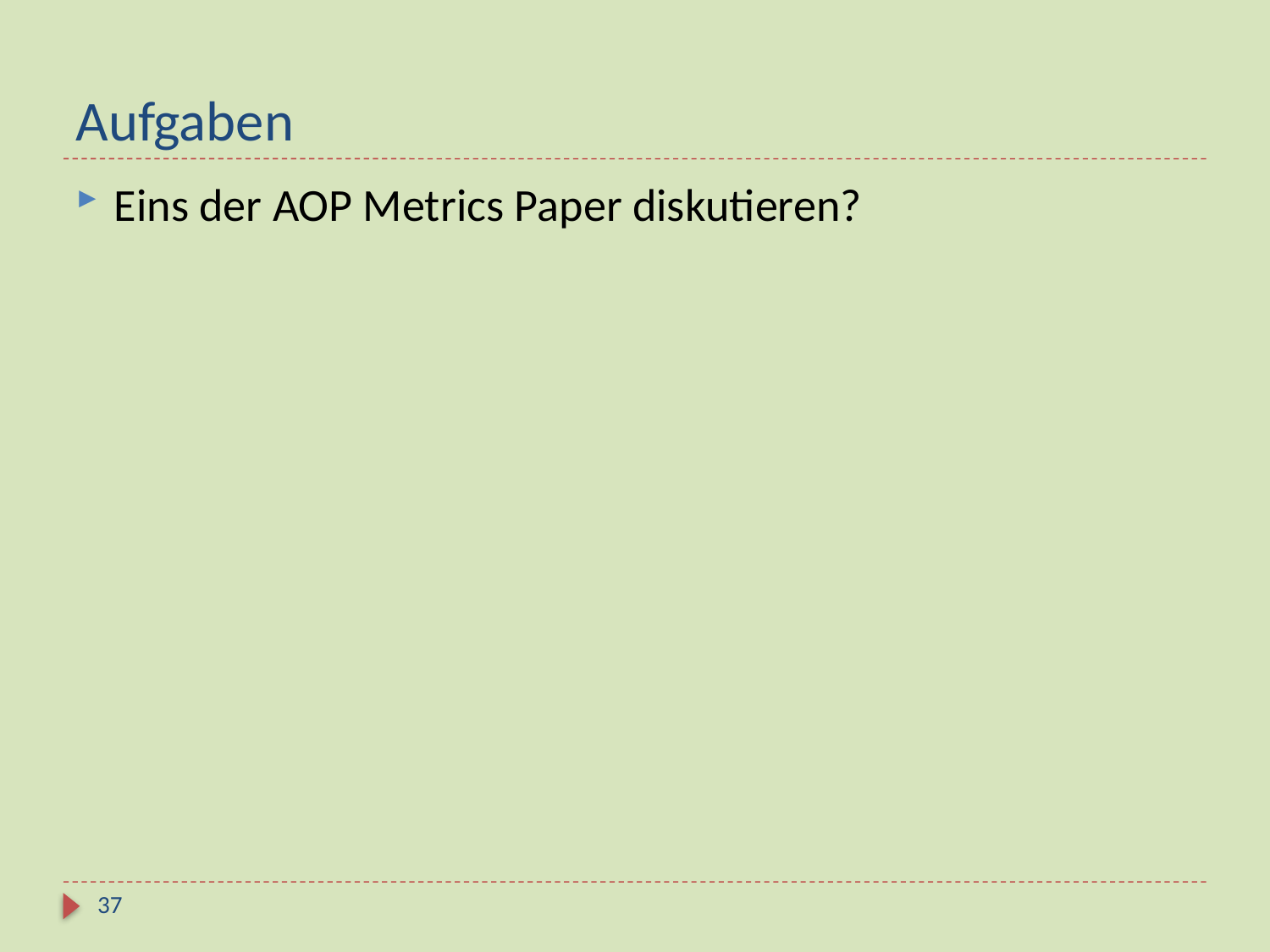

# Aufgaben
Eins der AOP Metrics Paper diskutieren?
37